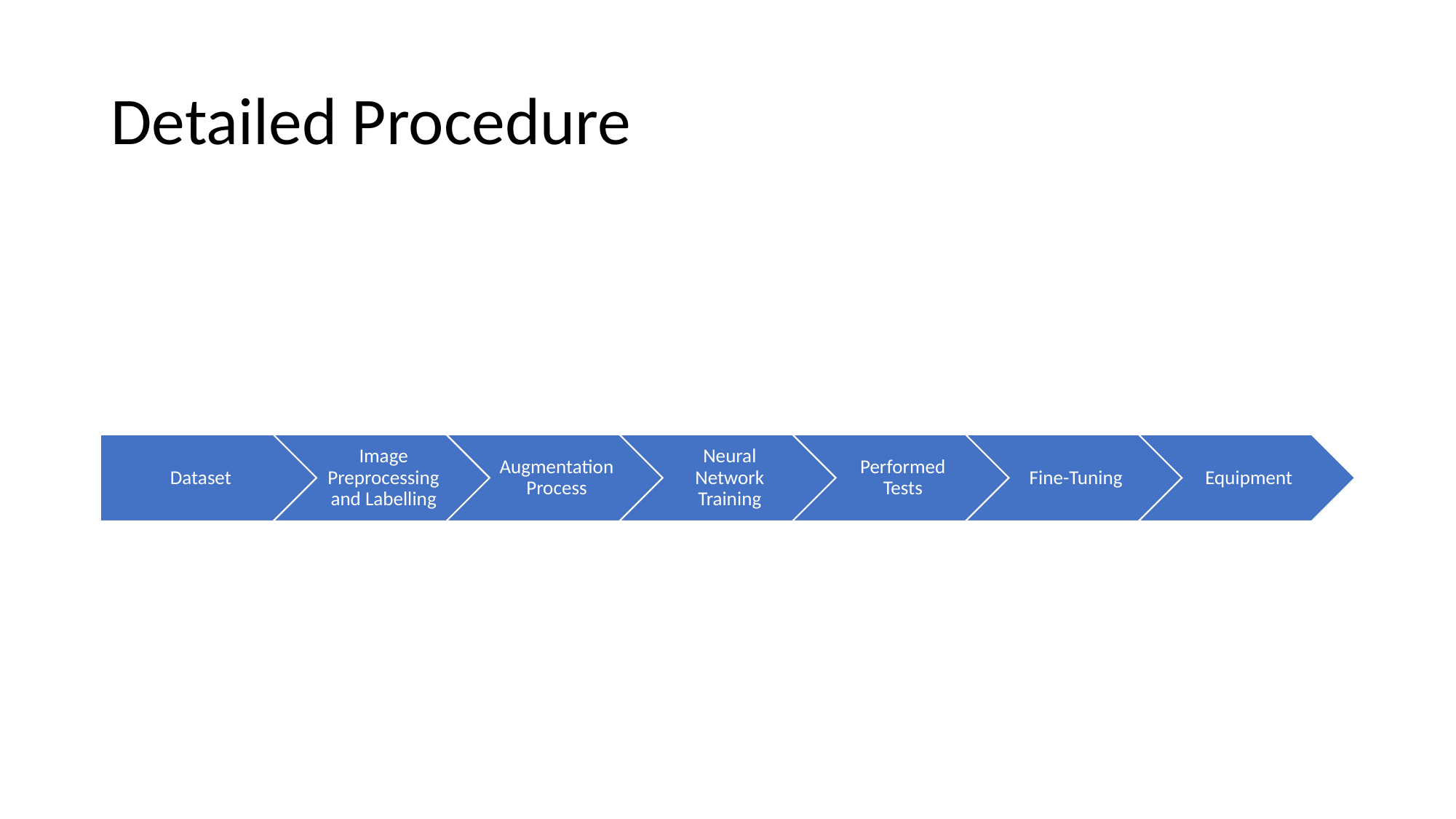

# Detailed Procedure
Dataset
Image Preprocessing and Labelling
Augmentation Process
Neural Network Training
Performed Tests
Fine-Tuning
Equipment